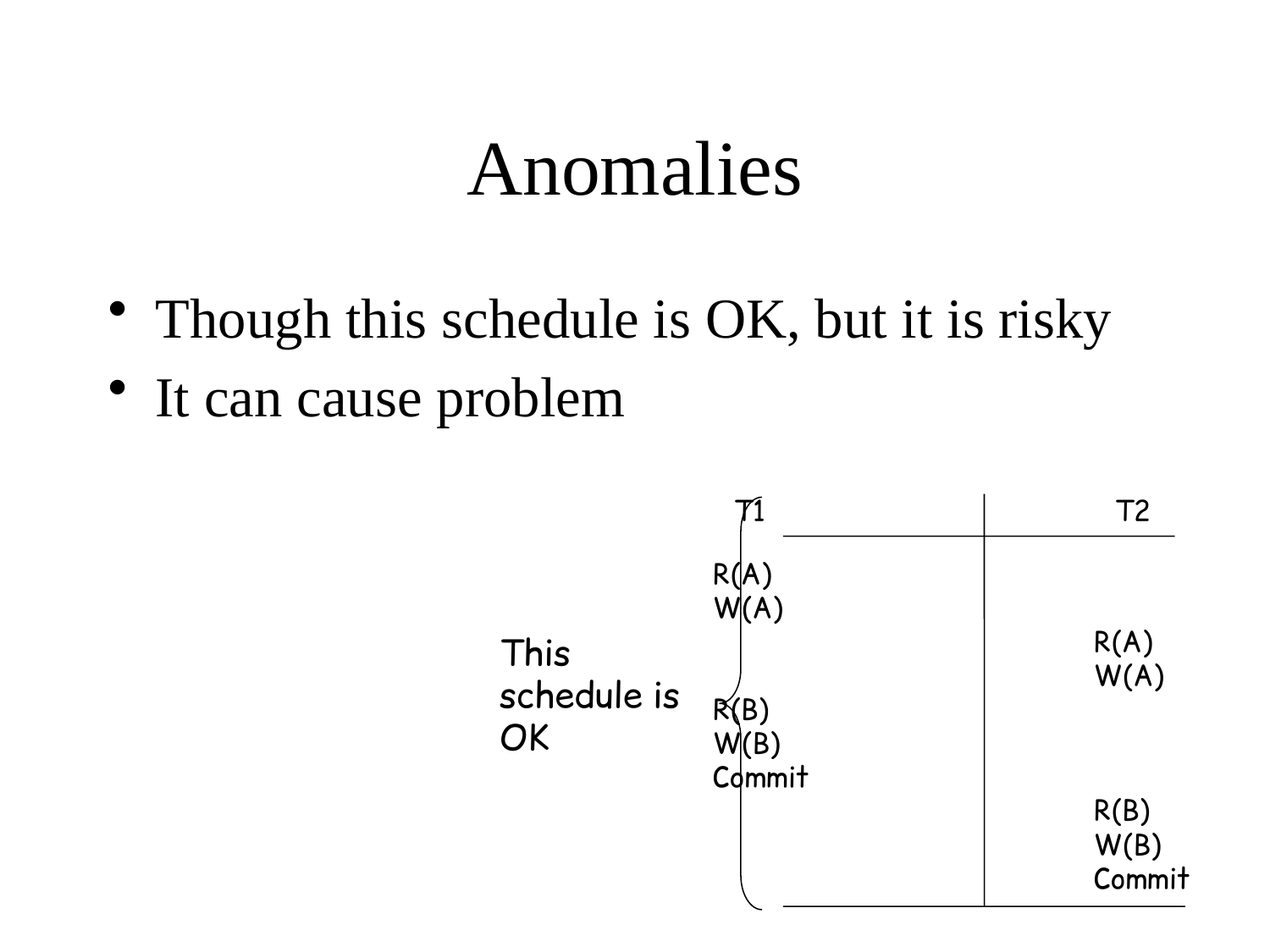

# Anomalies
Though this schedule is OK, but it is risky
It can cause problem
T1			T2

R(A)
W(A)
			R(A)
			W(A)
R(B)
W(B)
Commit
			R(B)
			W(B)
			Commit
This schedule is OK